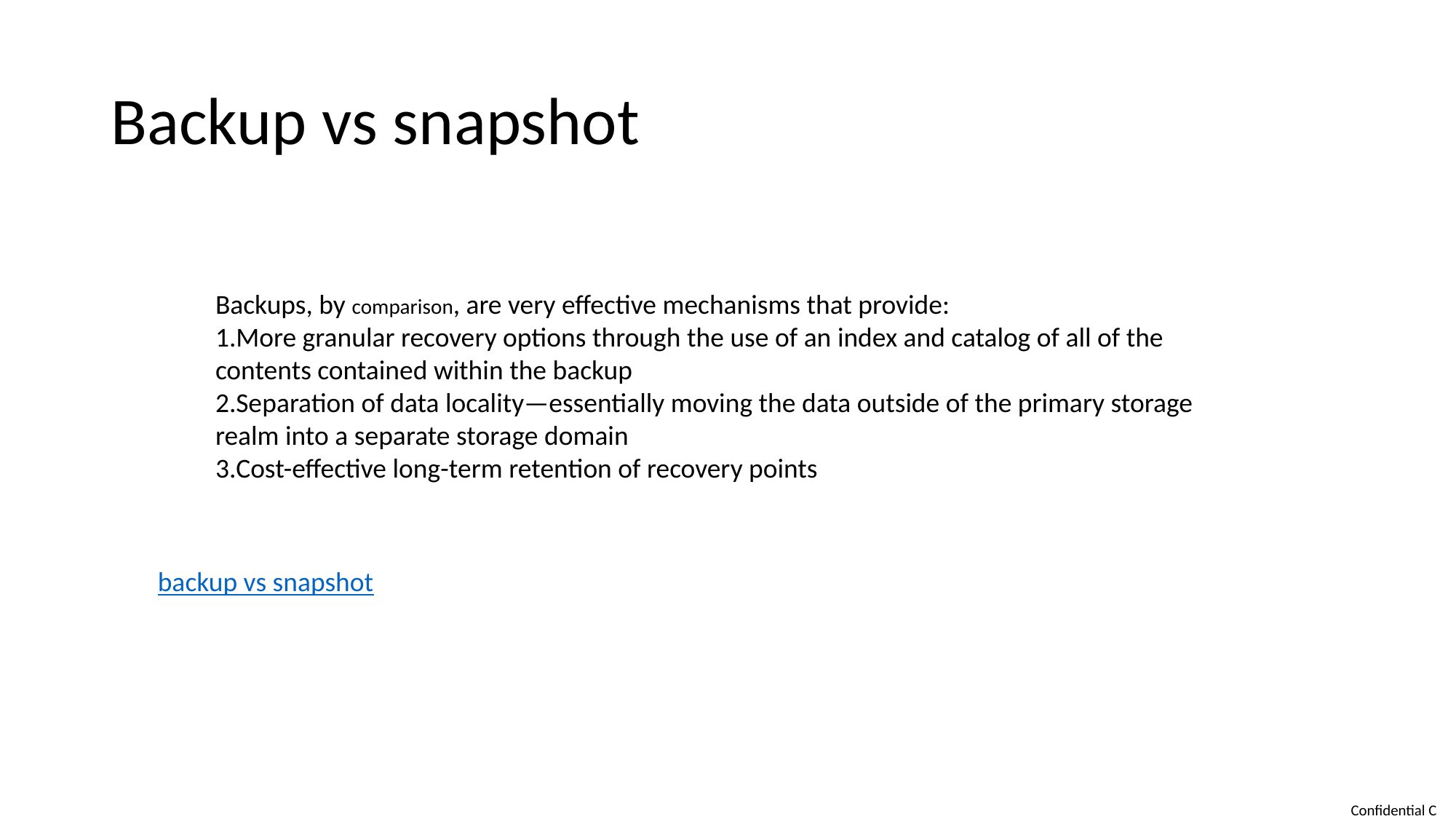

# Backup vs snapshot
Backups, by comparison, are very effective mechanisms that provide:
More granular recovery options through the use of an index and catalog of all of the contents contained within the backup
Separation of data locality—essentially moving the data outside of the primary storage realm into a separate storage domain
Cost-effective long-term retention of recovery points
backup vs snapshot